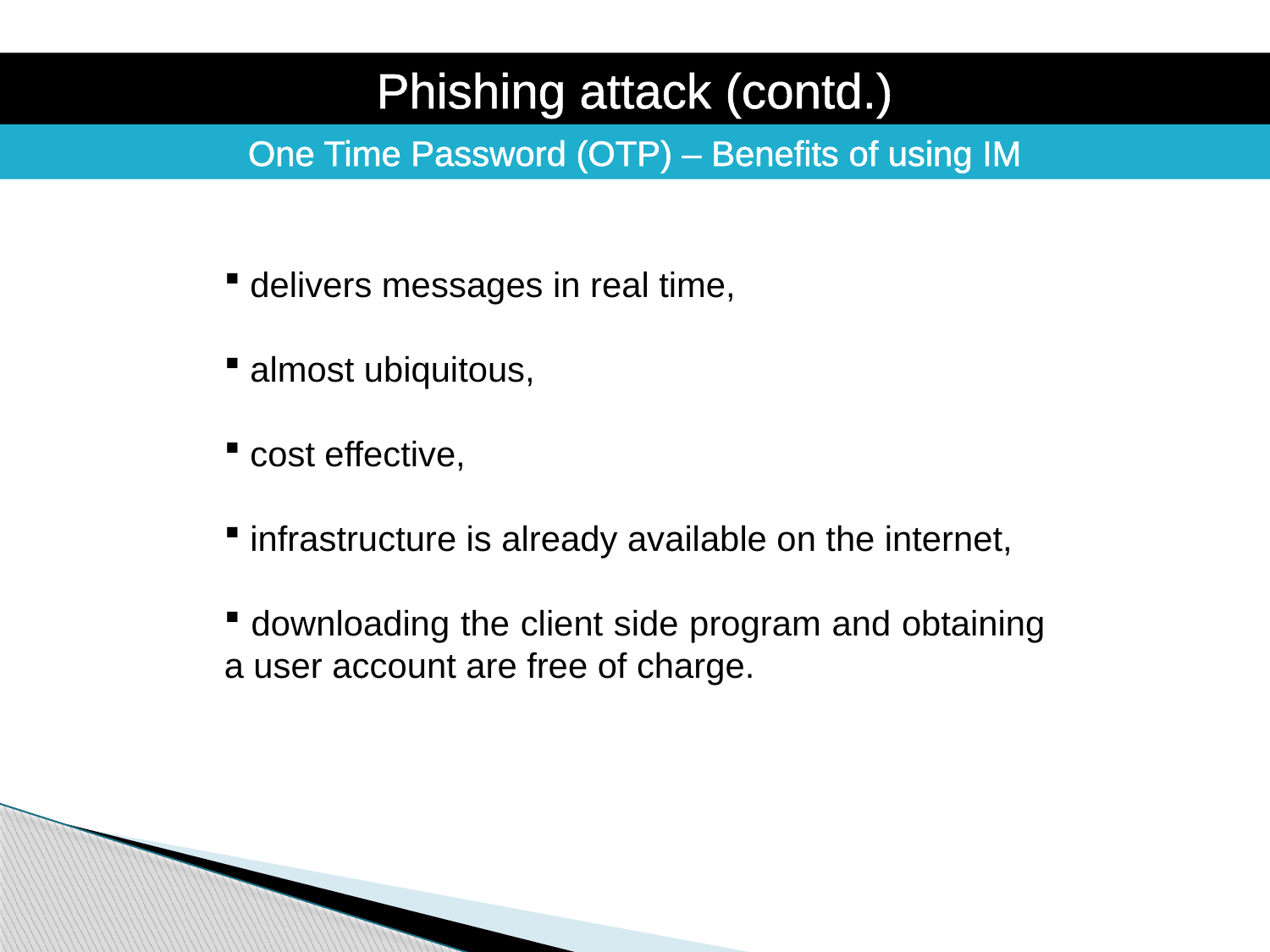

Phishing attack (contd.)
One Time Password (OTP) – Benefits of using IM
 delivers messages in real time,

 almost ubiquitous,

 cost effective,

 infrastructure is already available on the internet,

 downloading the client side program and obtaining a user account are free of charge.